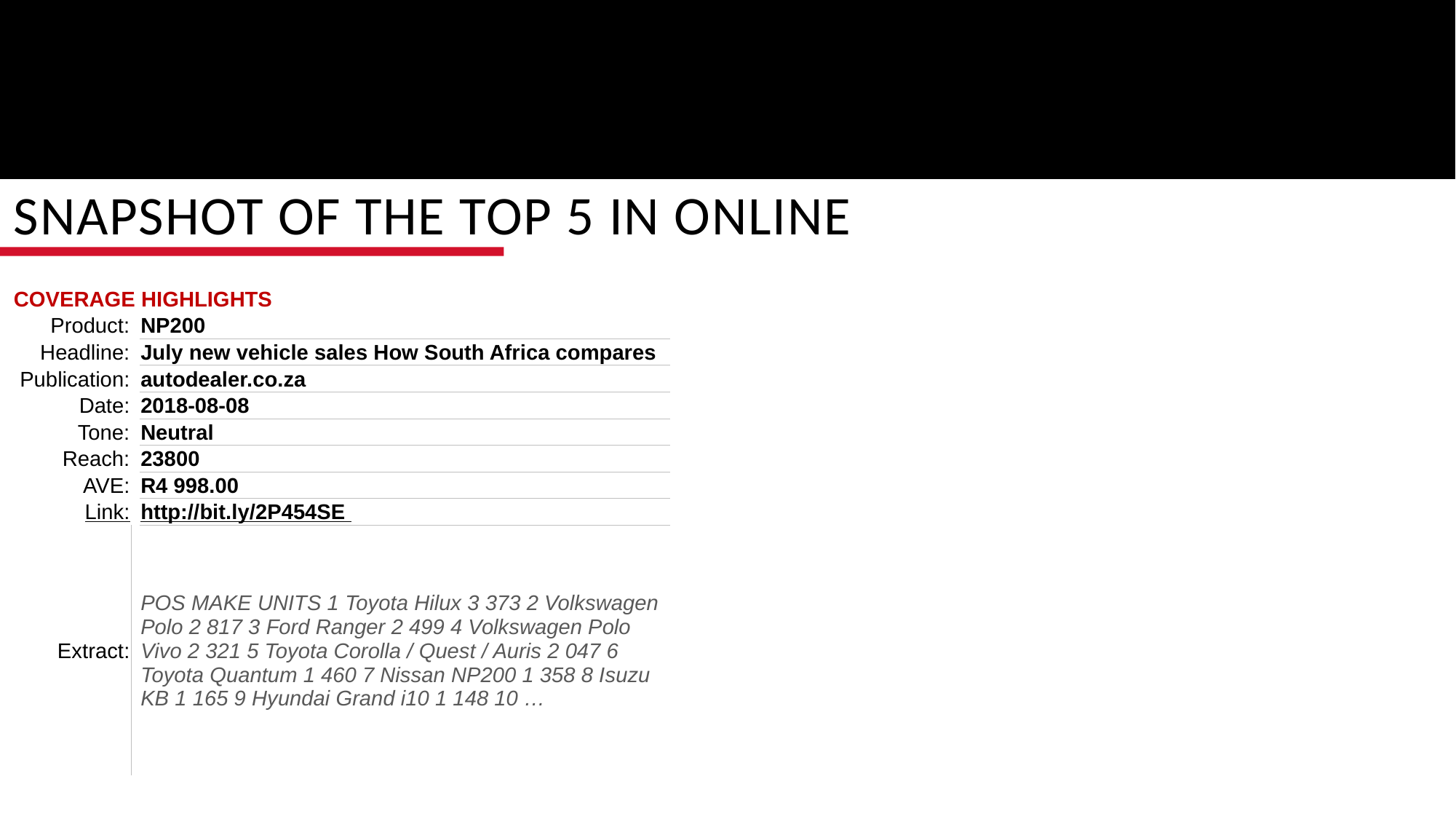

# SNAPSHOT OF THE TOP 5 IN ONLINE

| COVERAGE HIGHLIGHTS |  |  |
| --- | --- | --- |
| Product: |  | NP200 |
| Headline: |  | July new vehicle sales How South Africa compares |
| Publication: |  | autodealer.co.za |
| Date: |  | 2018-08-08 |
| Tone: |  | Neutral |
| Reach: |  | 23800 |
| AVE: |  | R4 998.00 |
| Link: |  | http://bit.ly/2P454SE |
| Extract: |  | POS MAKE UNITS 1 Toyota Hilux 3 373 2 Volkswagen Polo 2 817 3 Ford Ranger 2 499 4 Volkswagen Polo Vivo 2 321 5 Toyota Corolla / Quest / Auris 2 047 6 Toyota Quantum 1 460 7 Nissan NP200 1 358 8 Isuzu KB 1 165 9 Hyundai Grand i10 1 148 10 … |